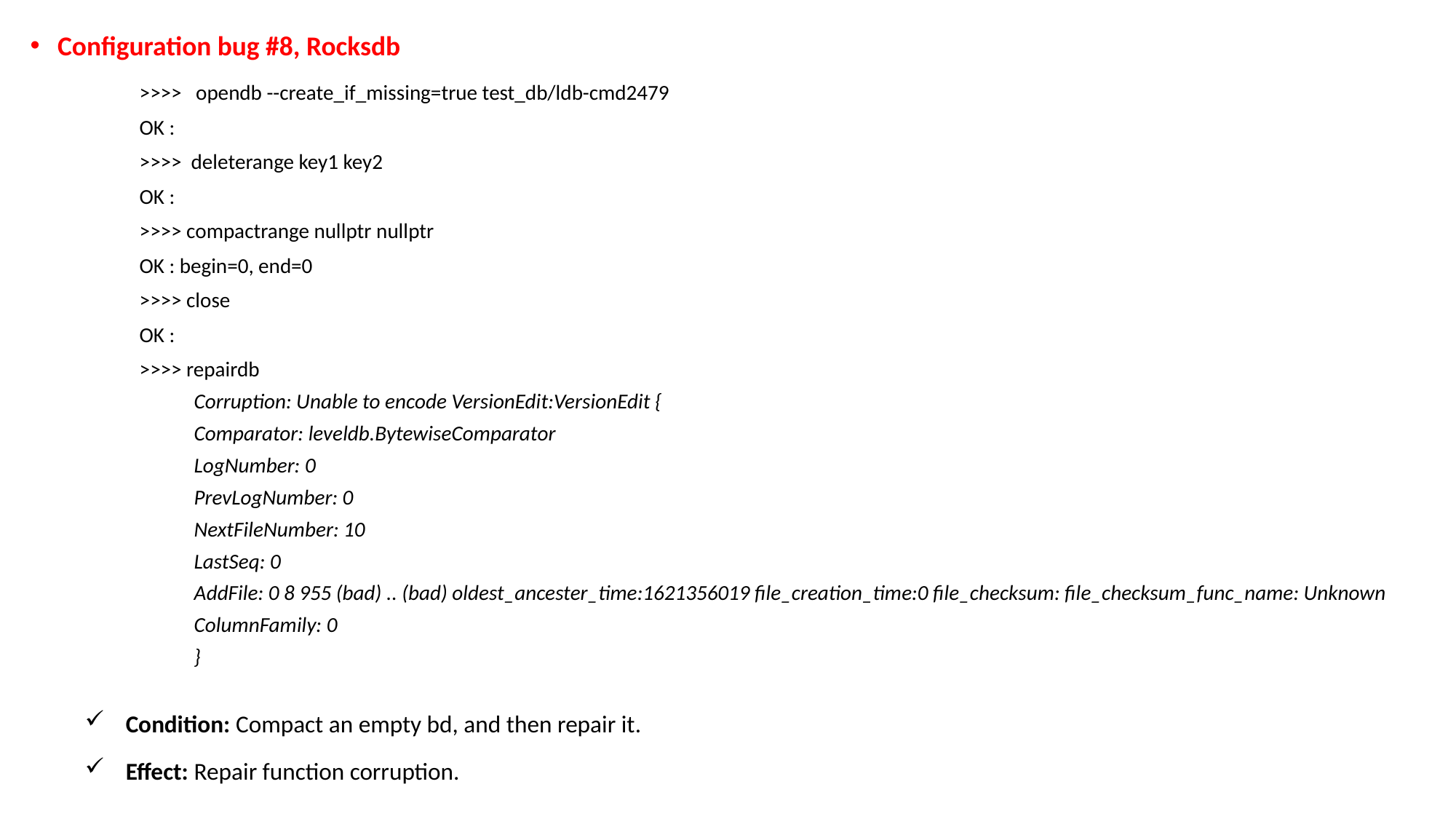

Configuration bug #8, Rocksdb
>>>>   opendb --create_if_missing=true test_db/ldb-cmd2479
OK :
>>>>  deleterange key1 key2
OK :
>>>> compactrange nullptr nullptr
OK : begin=0, end=0
>>>> close
OK :
>>>> repairdb
	Corruption: Unable to encode VersionEdit:VersionEdit {
 	Comparator: leveldb.BytewiseComparator
  	LogNumber: 0
  	PrevLogNumber: 0
  	NextFileNumber: 10
  	LastSeq: 0
  	AddFile: 0 8 955 (bad) .. (bad) oldest_ancester_time:1621356019 file_creation_time:0 file_checksum: file_checksum_func_name: Unknown
  	ColumnFamily: 0
	}

Condition: Compact an empty bd, and then repair it.
Effect: Repair function corruption.